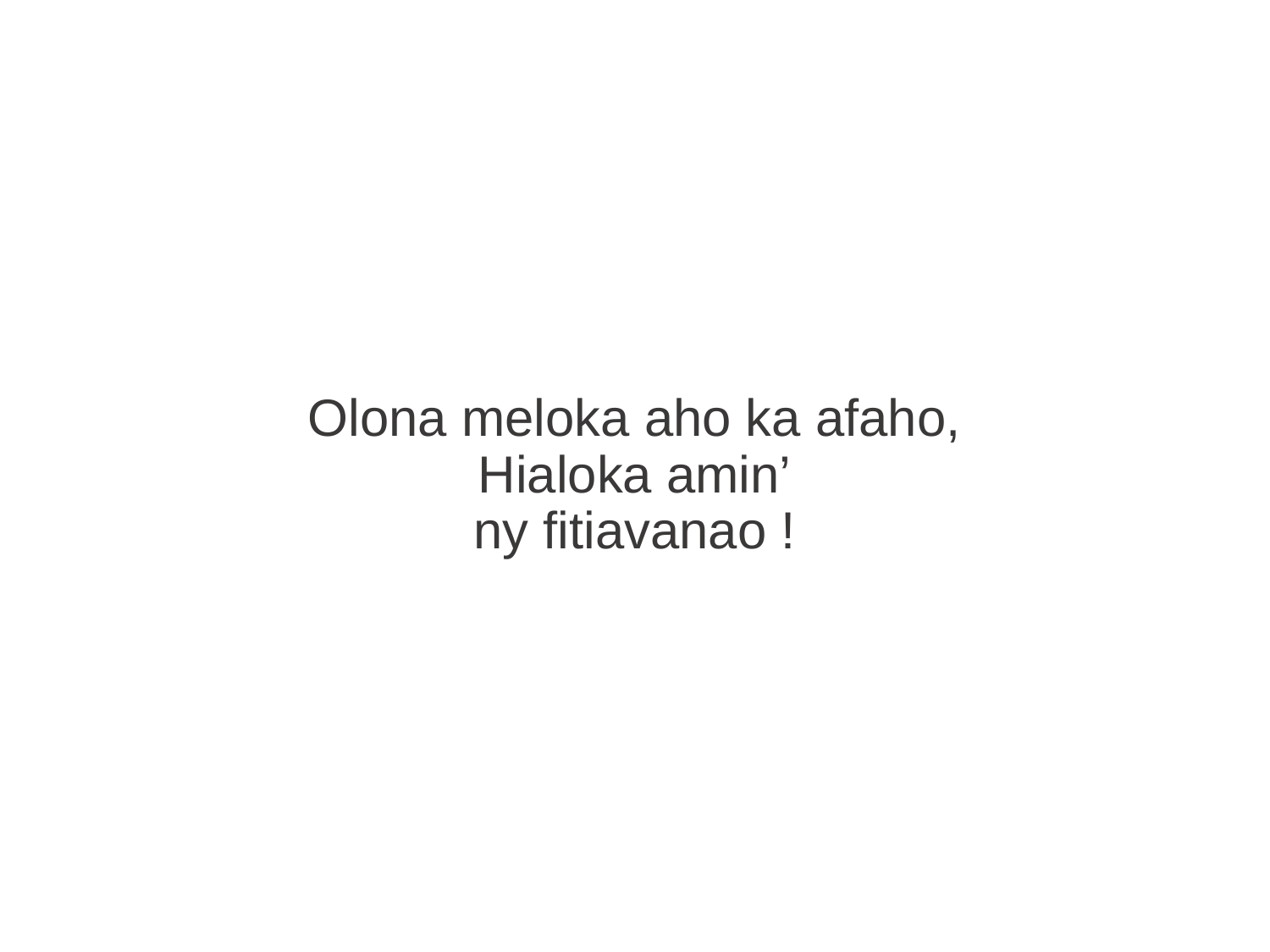

Olona meloka aho ka afaho,
Hialoka amin’
ny fitiavanao !